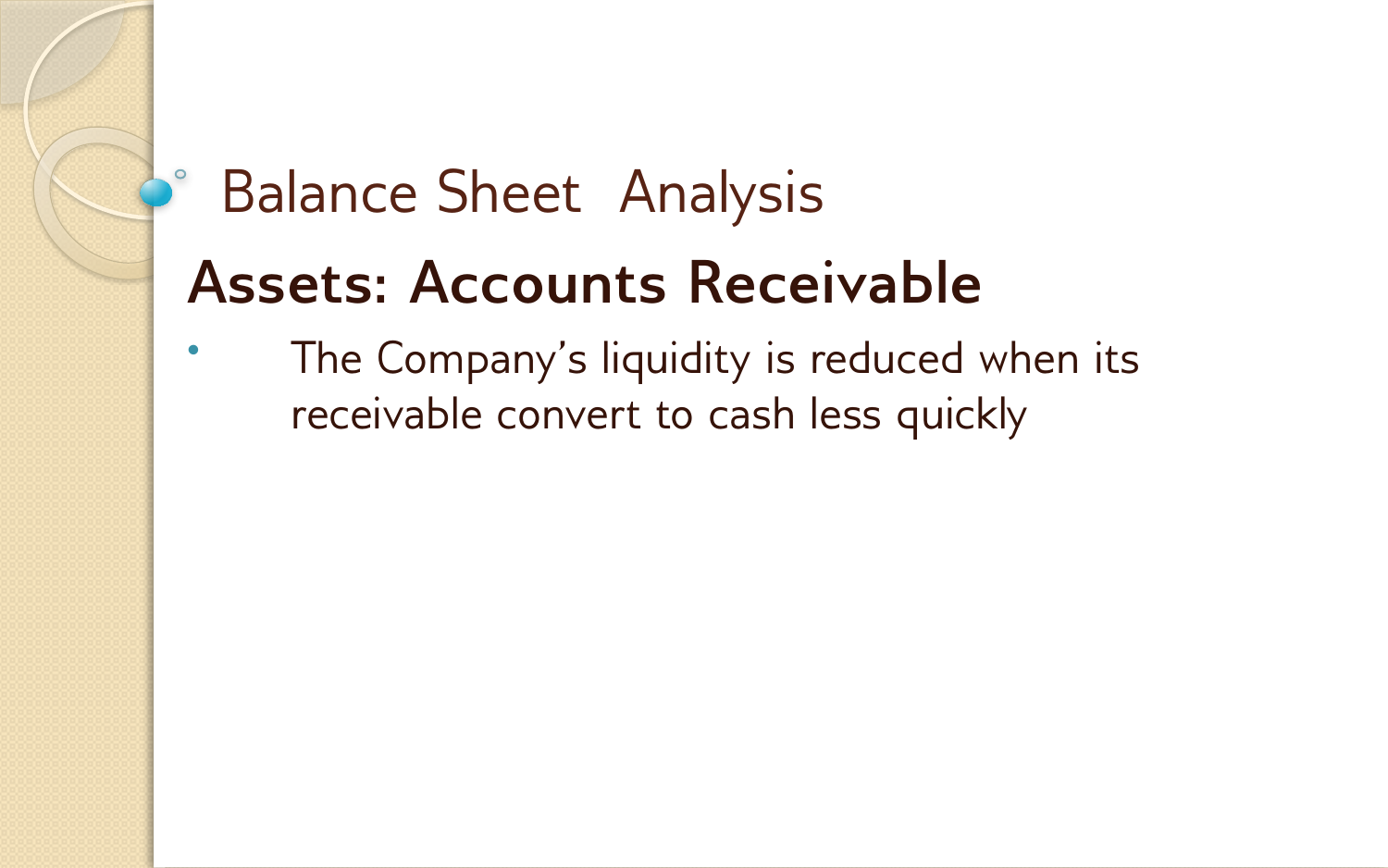

# Balance Sheet  Analysis
Assets: Accounts Receivable
The Company’s liquidity is reduced when its receivable convert to cash less quickly